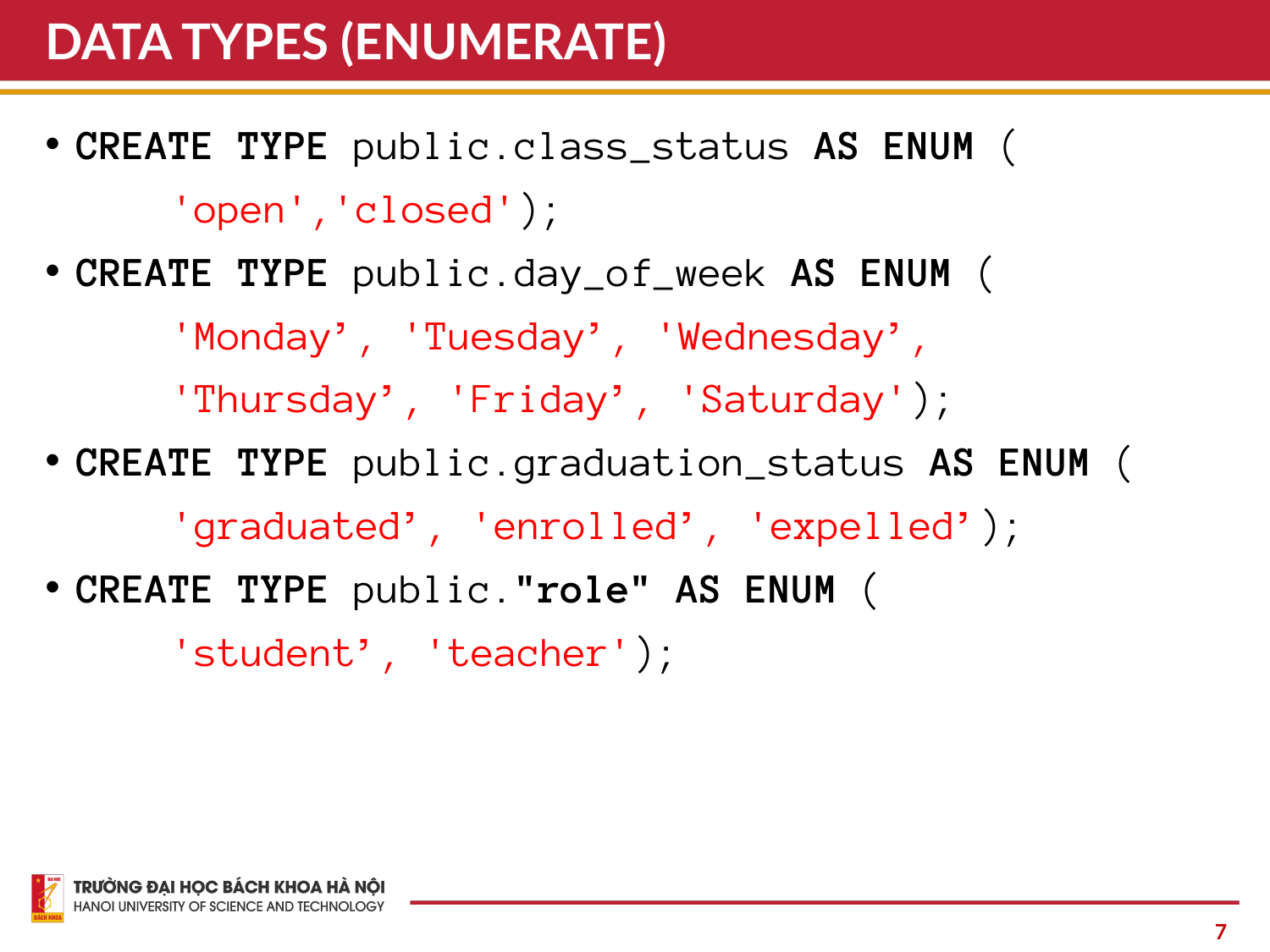

# DATA TYPES (ENUMERATE)
CREATE TYPE public.class_status AS ENUM (
	'open','closed');
CREATE TYPE public.day_of_week AS ENUM (
	'Monday’, 'Tuesday’, 'Wednesday’,
	'Thursday’, 'Friday’, 'Saturday');
CREATE TYPE public.graduation_status AS ENUM (
	'graduated’, 'enrolled’, 'expelled’);
CREATE TYPE public."role" AS ENUM (
	'student’, 'teacher');

7